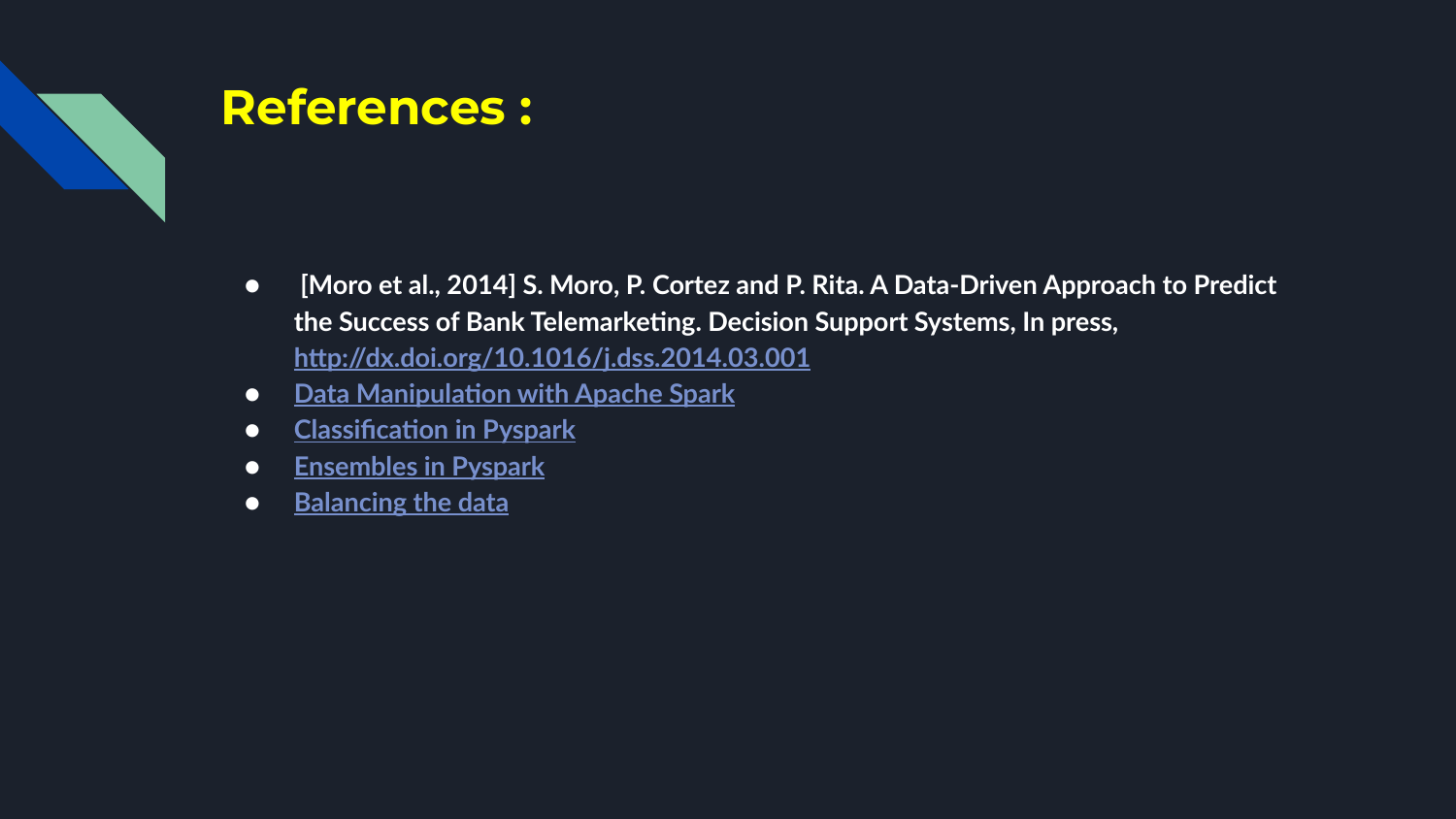

# References :
 [Moro et al., 2014] S. Moro, P. Cortez and P. Rita. A Data-Driven Approach to Predict the Success of Bank Telemarketing. Decision Support Systems, In press, http://dx.doi.org/10.1016/j.dss.2014.03.001
Data Manipulation with Apache Spark
Classification in Pyspark
Ensembles in Pyspark
Balancing the data